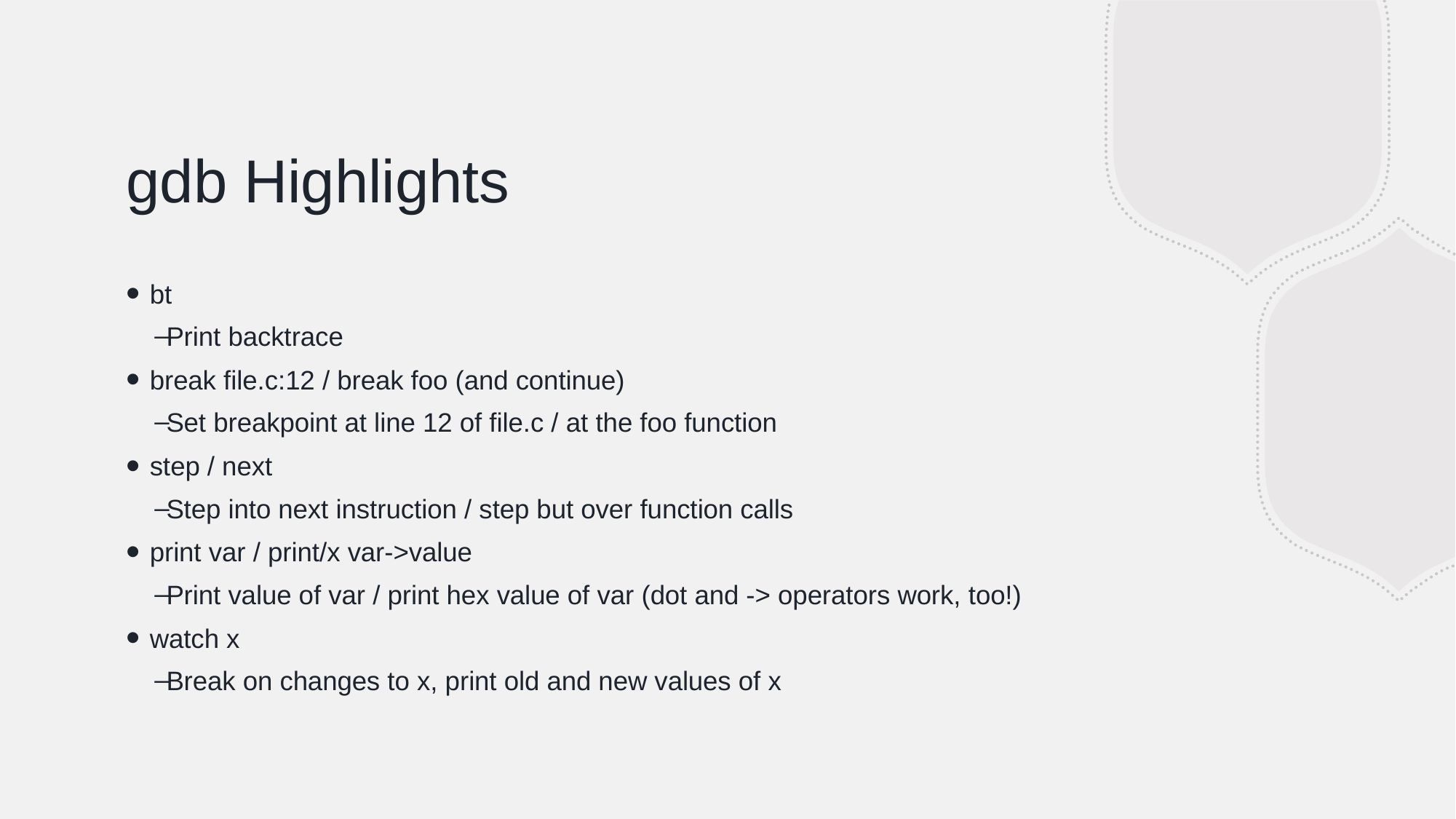

# gdb Highlights
bt
Print backtrace
break file.c:12 / break foo (and continue)
Set breakpoint at line 12 of file.c / at the foo function
step / next
Step into next instruction / step but over function calls
print var / print/x var->value
Print value of var / print hex value of var (dot and -> operators work, too!)
watch x
Break on changes to x, print old and new values of x